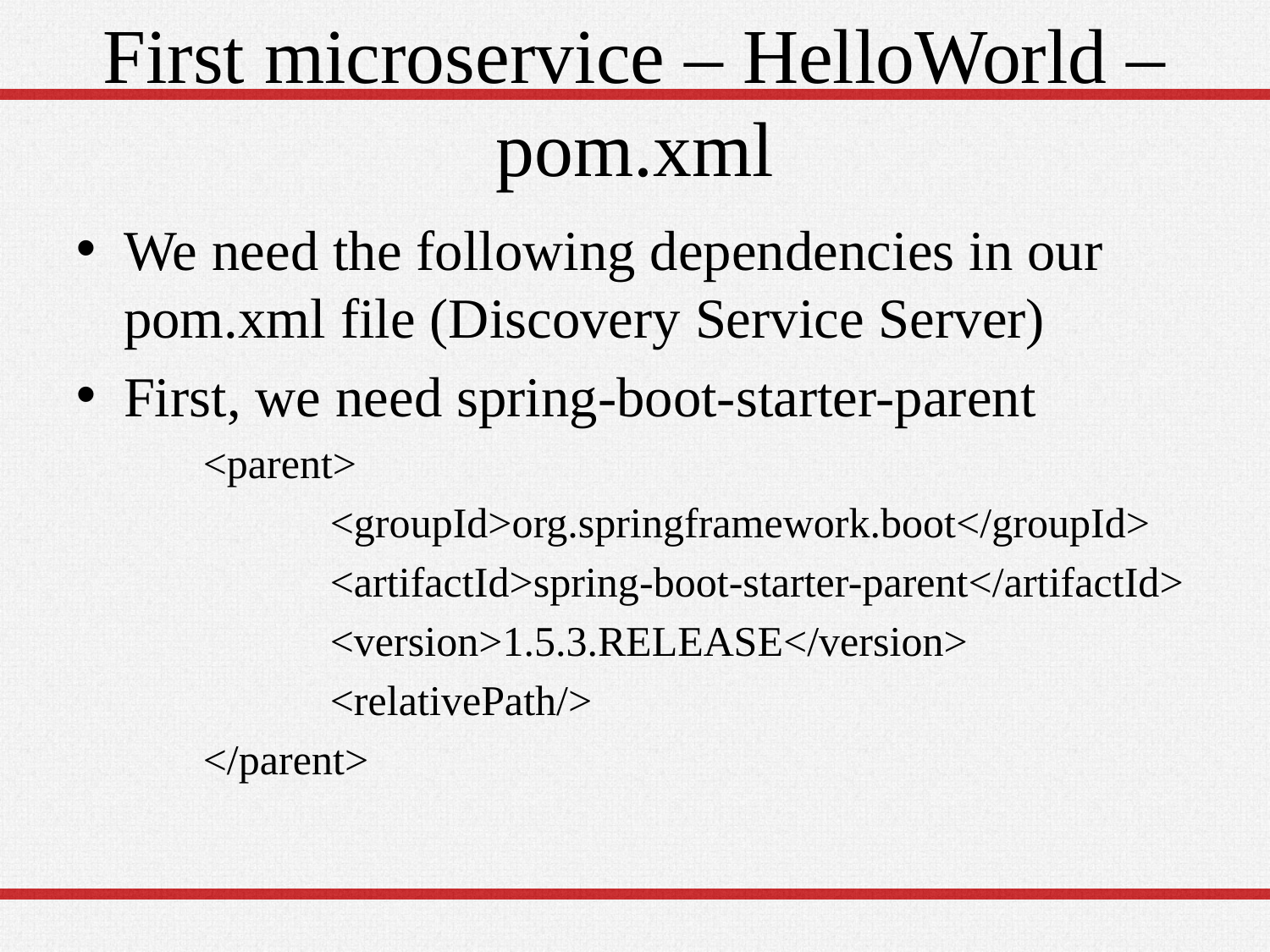

# First microservice – HelloWorld – pom.xml
We need the following dependencies in our pom.xml file (Discovery Service Server)
First, we need spring-boot-starter-parent
	<parent>
		<groupId>org.springframework.boot</groupId>
		<artifactId>spring-boot-starter-parent</artifactId>
		<version>1.5.3.RELEASE</version>
		<relativePath/>
	</parent>
24